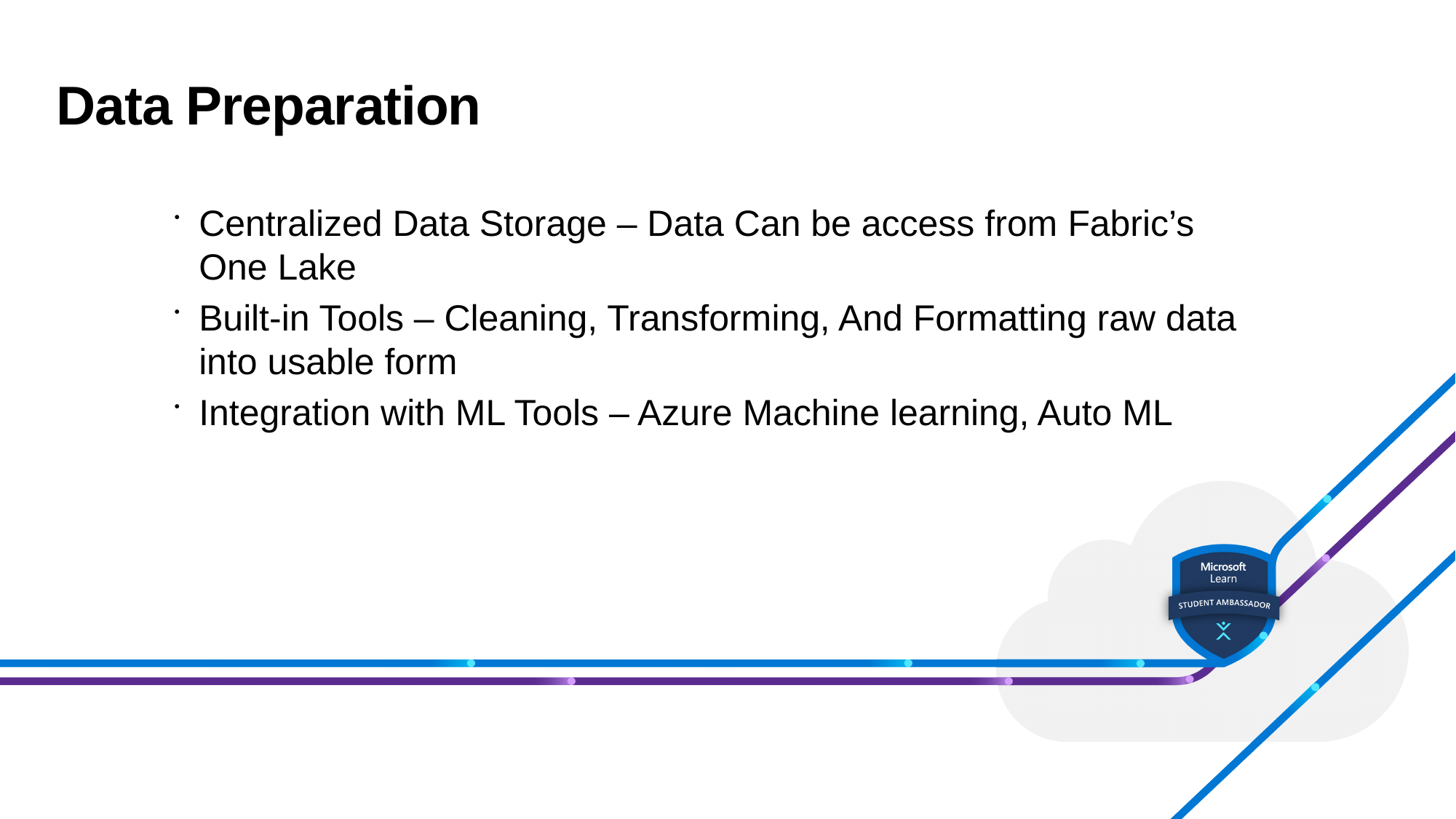

# Data Preparation
Centralized Data Storage – Data Can be access from Fabric’s One Lake
Built-in Tools – Cleaning, Transforming, And Formatting raw data into usable form
Integration with ML Tools – Azure Machine learning, Auto ML